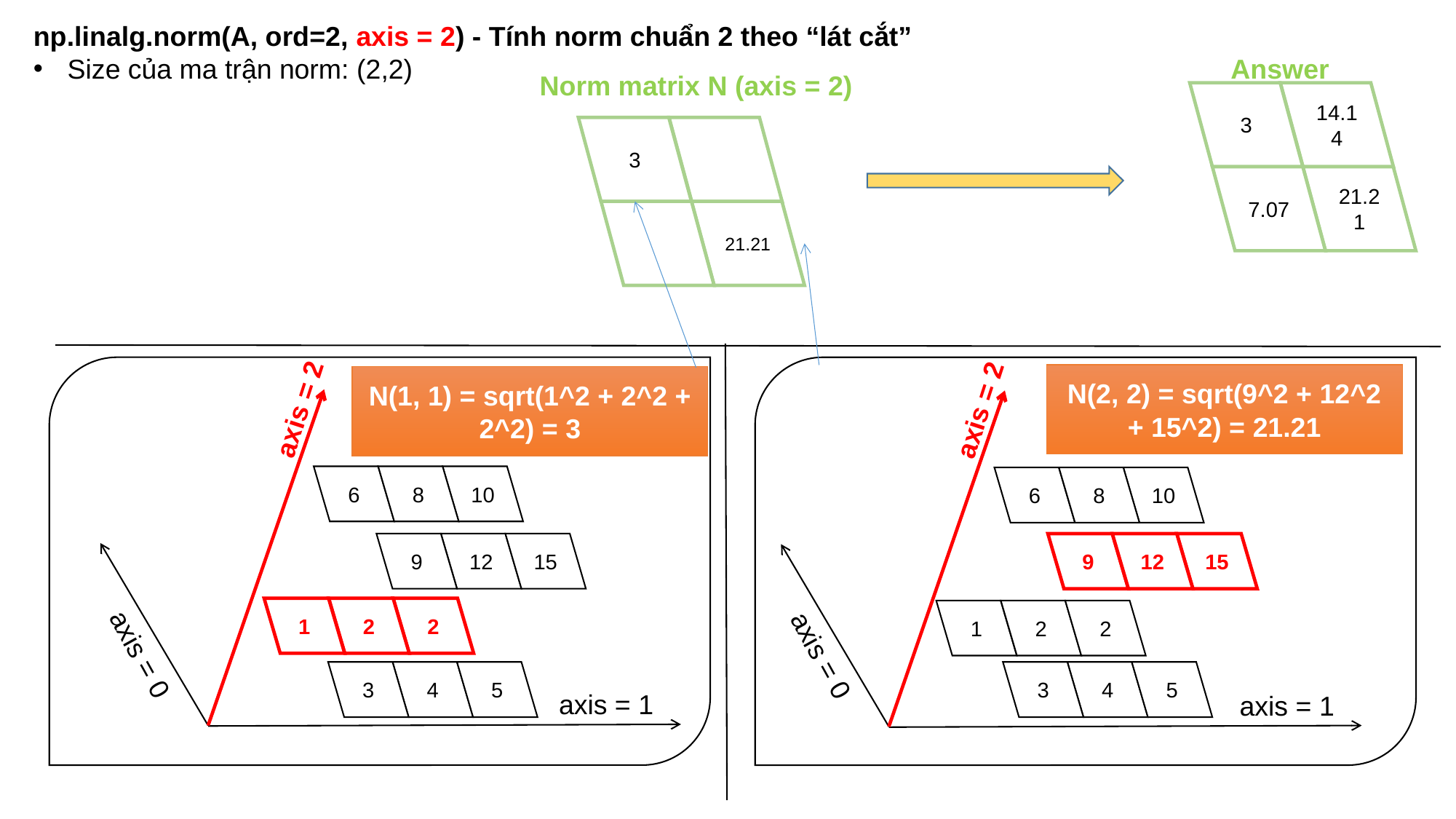

np.linalg.norm(A, ord=2, axis = 2) - Tính norm chuẩn 2 theo “lát cắt”
Size của ma trận norm: (2,2)
Answer
Norm matrix N (axis = 2)
3
14.14
7.07
21.21
3

21.21

N(1, 1) = sqrt(1^2 + 2^2 + 2^2) = 3
axis = 2
6
8
10
9
12
15
1
2
2
axis = 0
3
4
5
axis = 1
N(2, 2) = sqrt(9^2 + 12^2 + 15^2) = 21.21
axis = 2
6
8
10
9
12
15
1
2
2
axis = 0
3
4
5
axis = 1